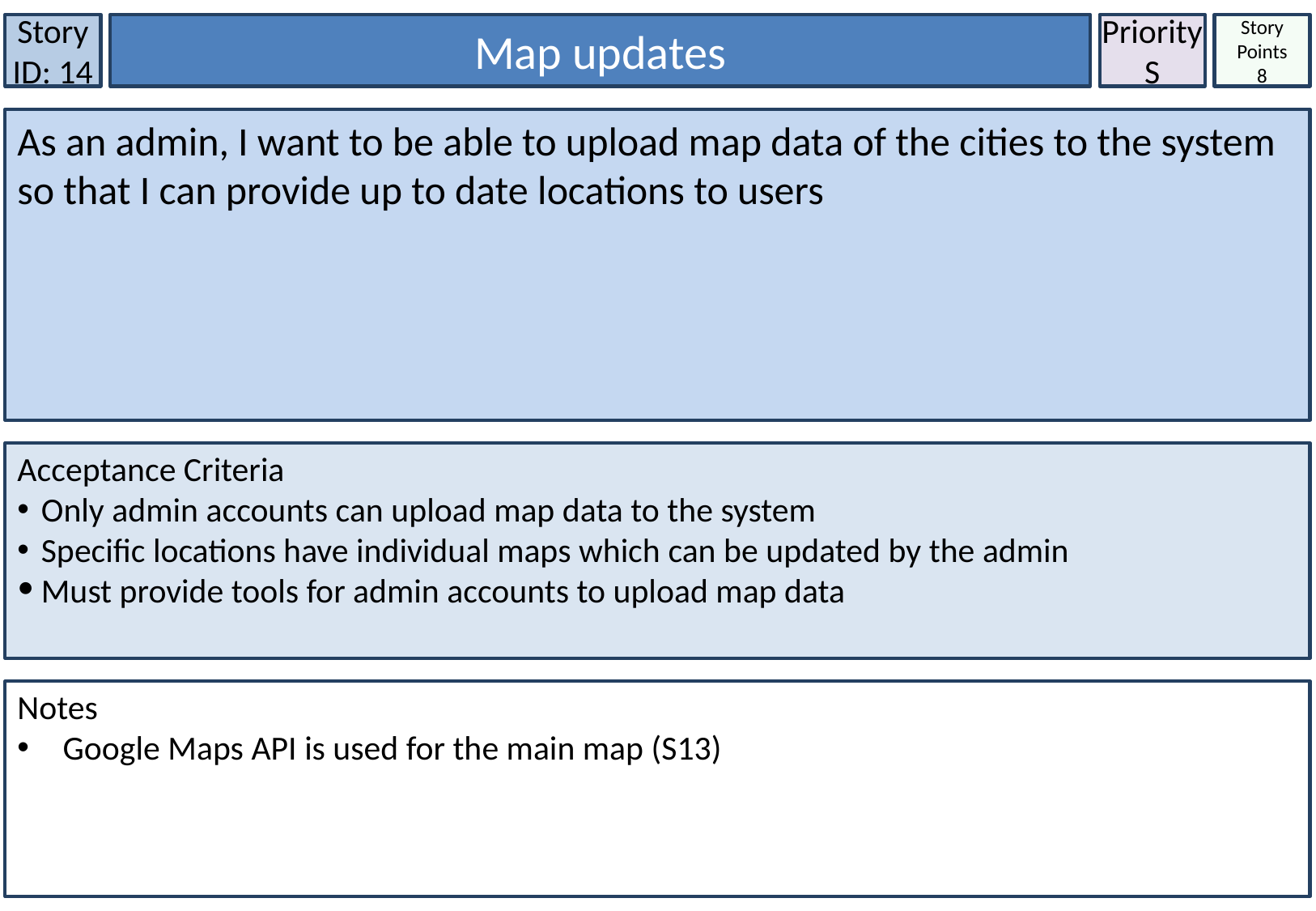

Story ID: 14
Map updates
Priority
S
Story Points
8
As an admin, I want to be able to upload map data of the cities to the system so that I can provide up to date locations to users
Acceptance Criteria
Only admin accounts can upload map data to the system
Specific locations have individual maps which can be updated by the admin
Must provide tools for admin accounts to upload map data
Notes
Google Maps API is used for the main map (S13)